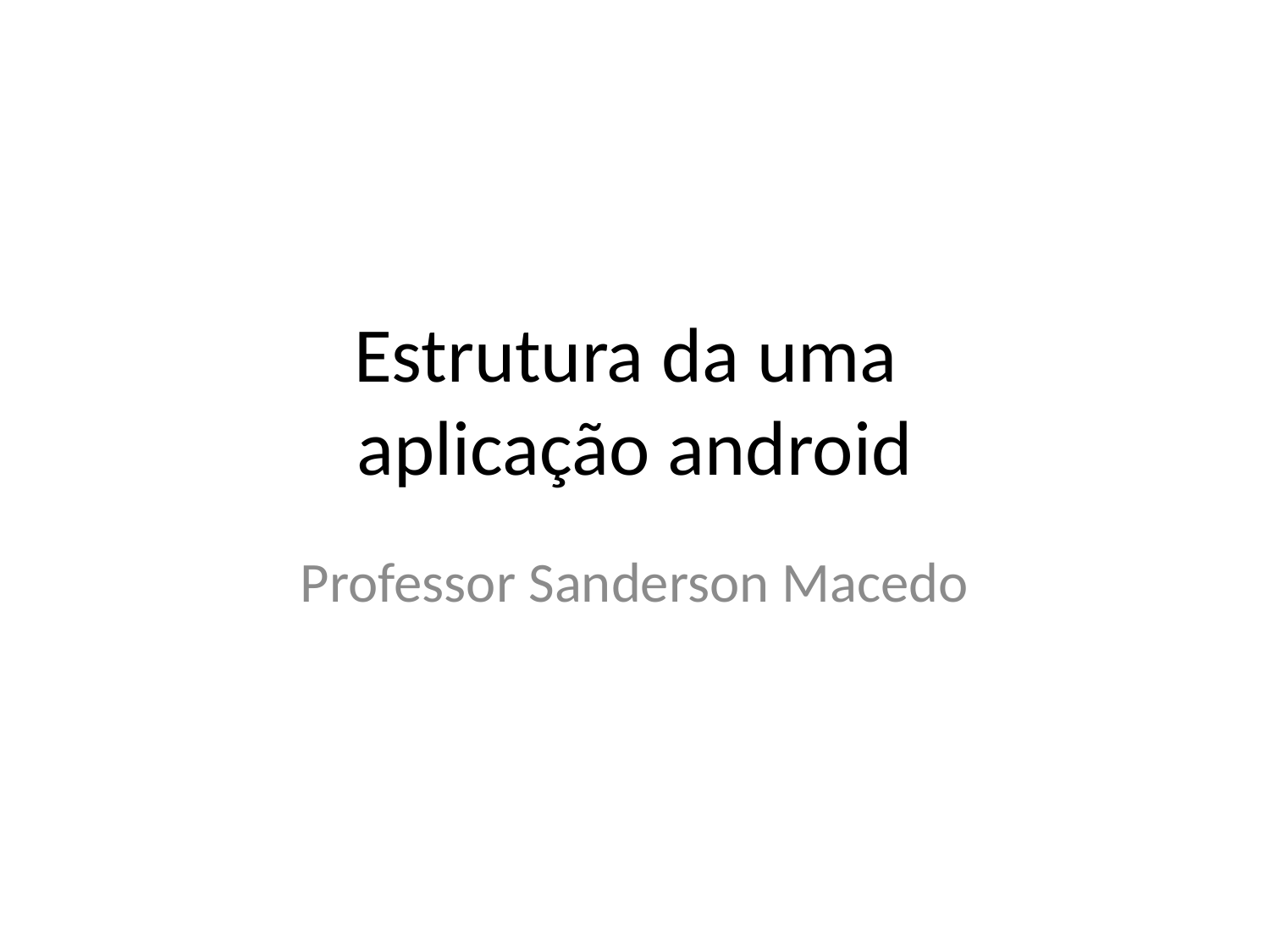

# Estrutura da uma aplicação android
Professor Sanderson Macedo